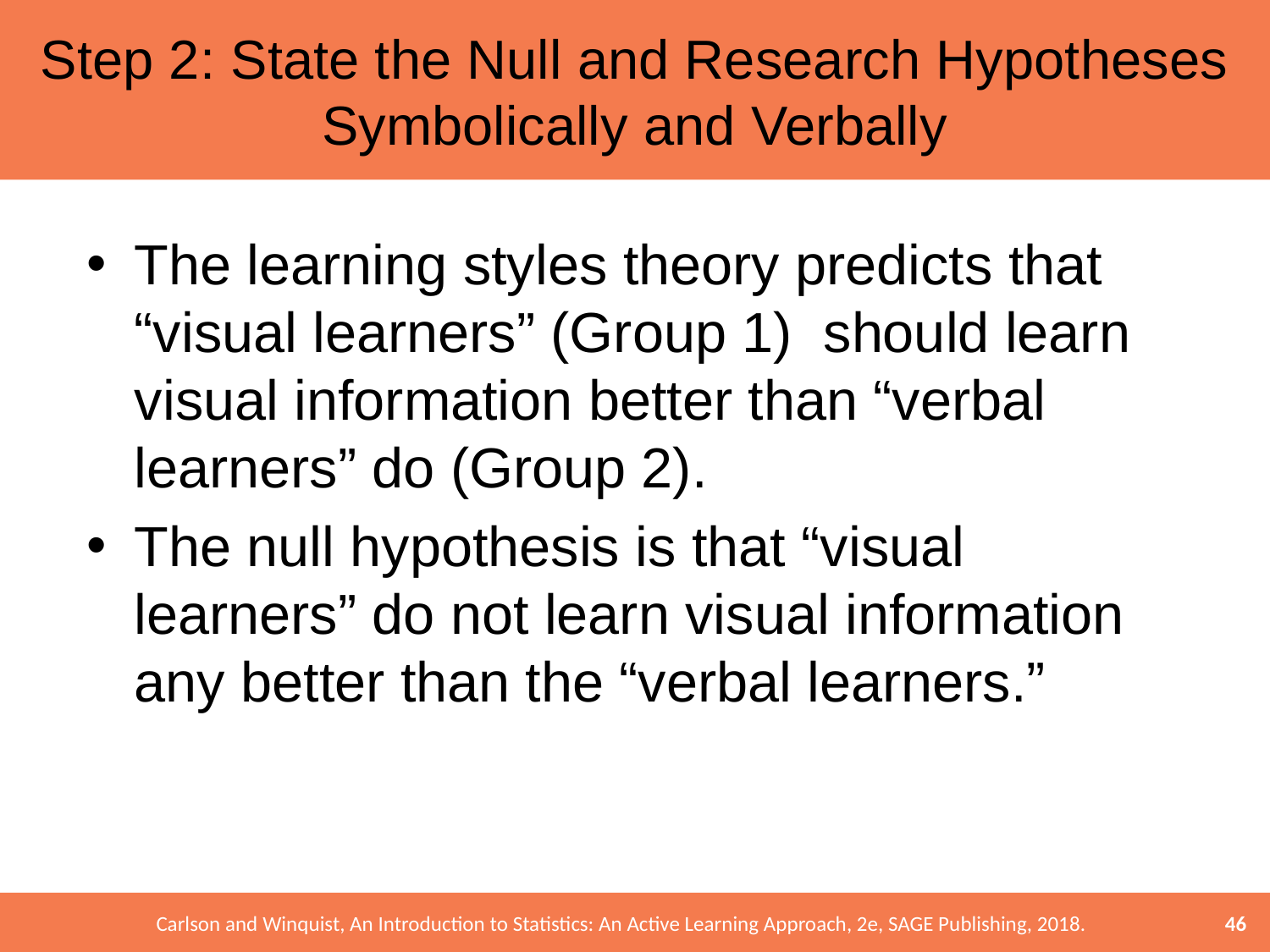

# Step 2: State the Null and Research Hypotheses Symbolically and Verbally
The learning styles theory predicts that “visual learners” (Group 1)  should learn visual information better than “verbal learners” do (Group 2).
The null hypothesis is that “visual learners” do not learn visual information any better than the “verbal learners.”
46
Carlson and Winquist, An Introduction to Statistics: An Active Learning Approach, 2e, SAGE Publishing, 2018.